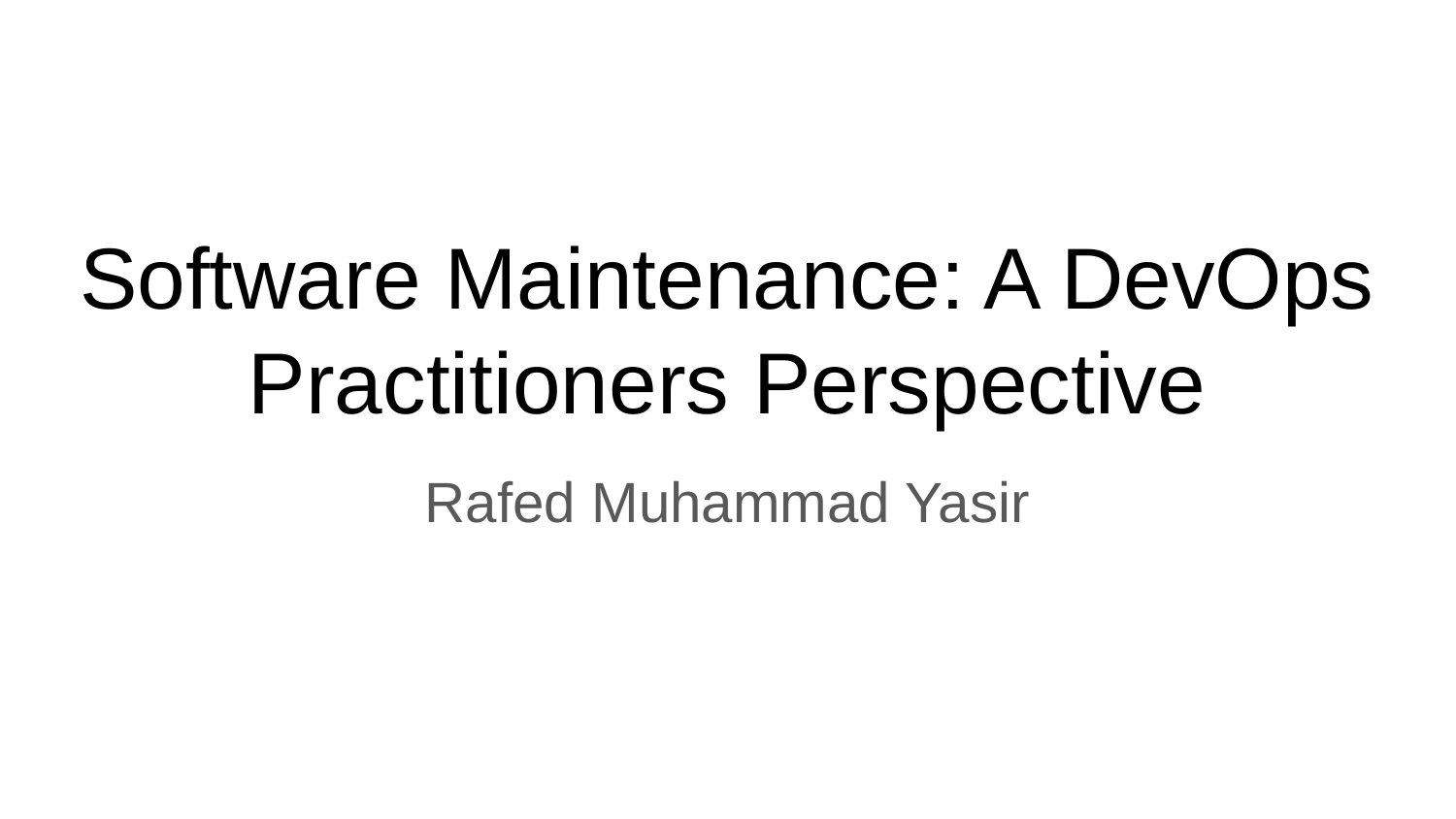

# Software Maintenance: A DevOps Practitioners Perspective
Rafed Muhammad Yasir